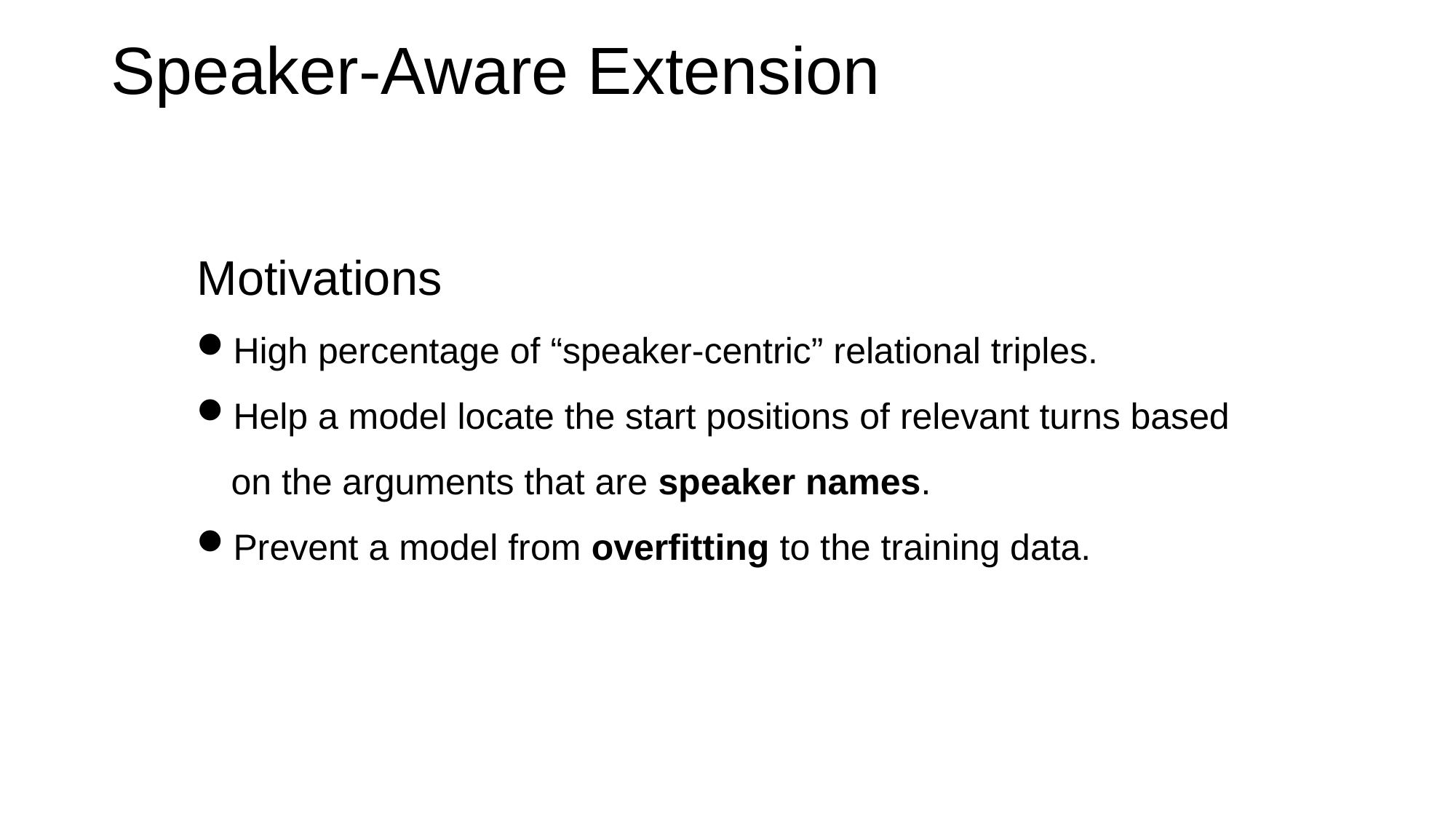

Speaker-Aware Extension
Motivations
High percentage of “speaker-centric” relational triples.
Help a model locate the start positions of relevant turns based on the arguments that are speaker names.
Prevent a model from overfitting to the training data.